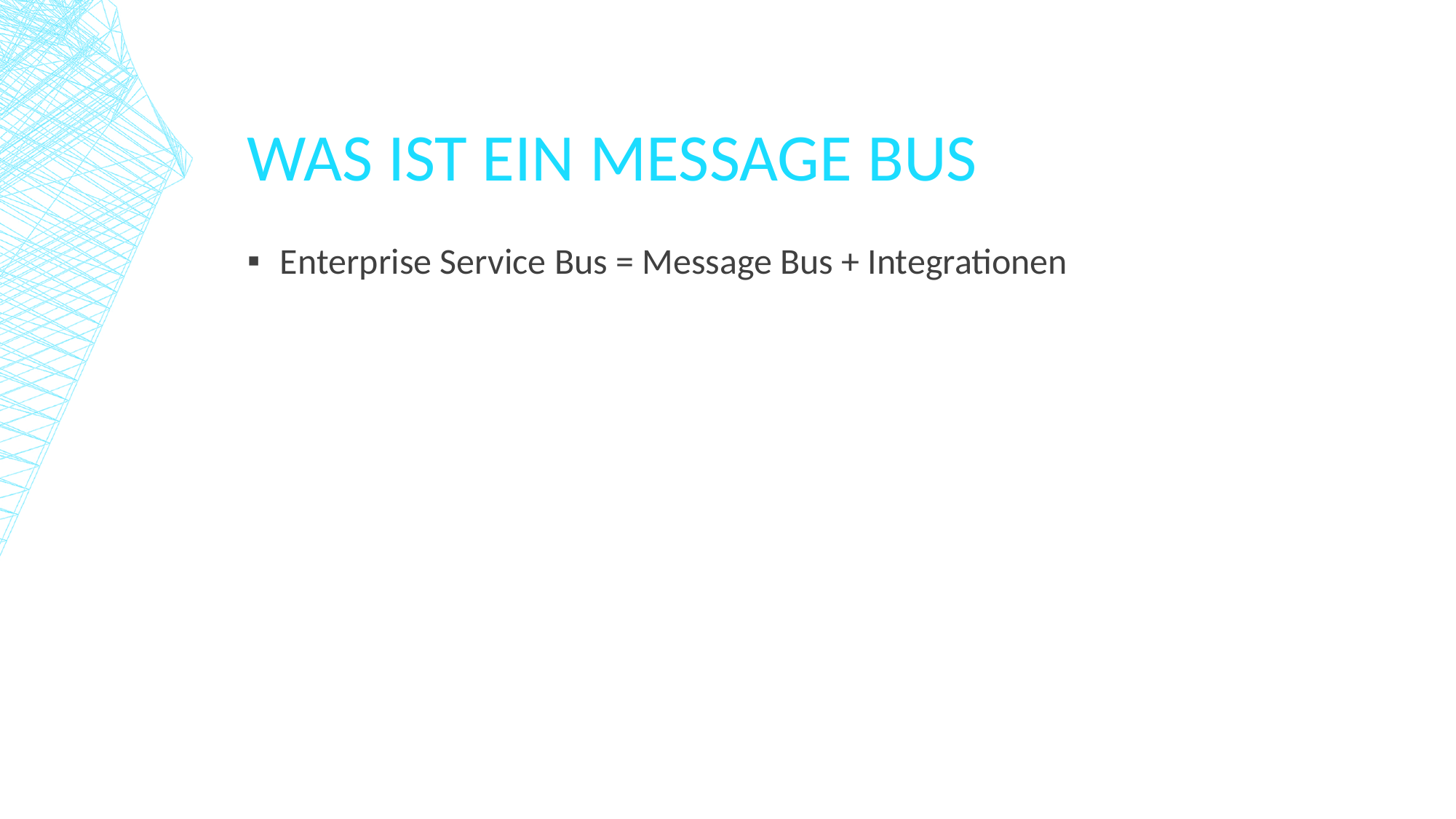

# Was ist ein message Bus
Enterprise Service Bus = Message Bus + Integrationen